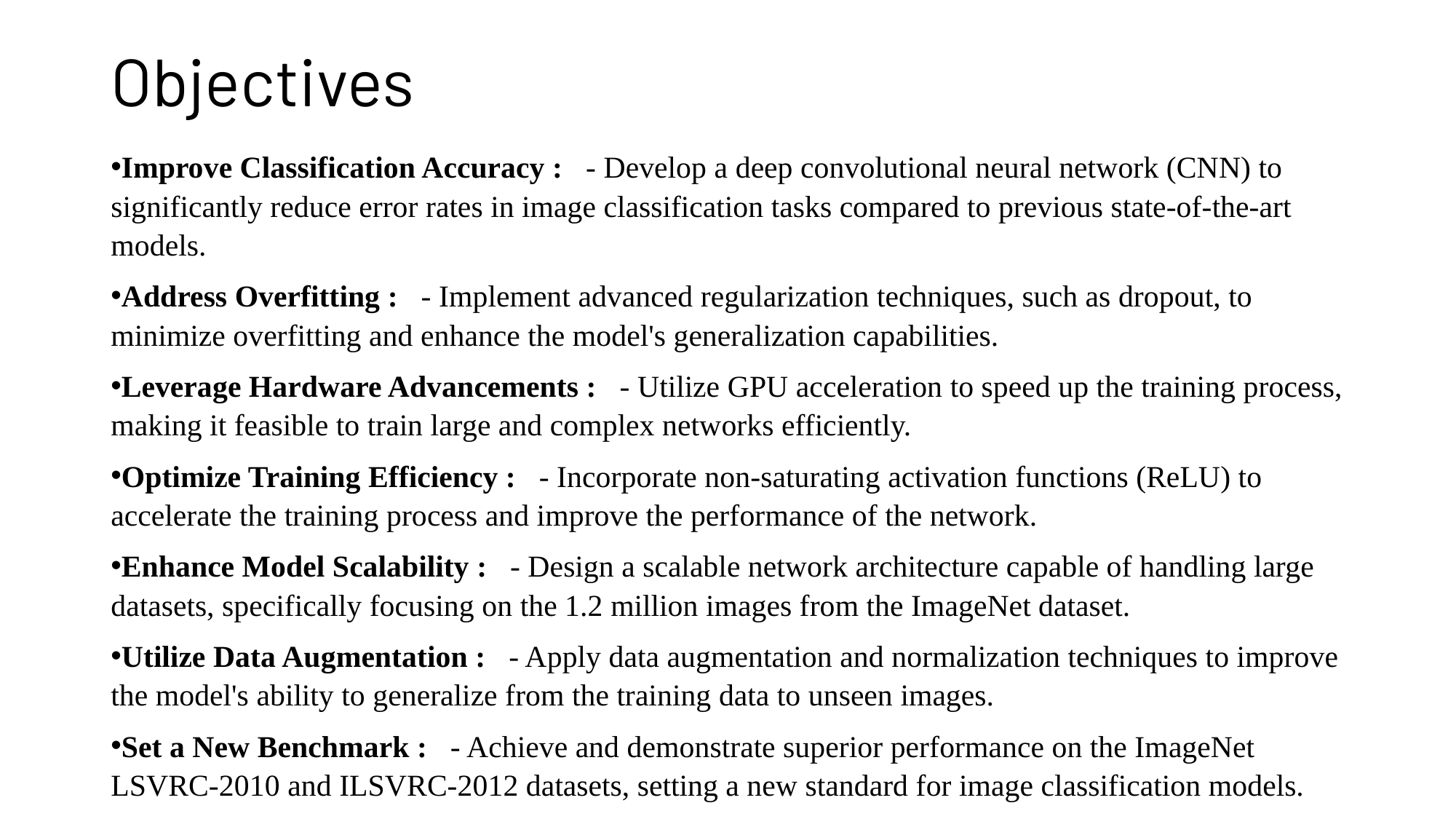

# Objectives
Improve Classification Accuracy :   - Develop a deep convolutional neural network (CNN) to significantly reduce error rates in image classification tasks compared to previous state-of-the-art models.
Address Overfitting :   - Implement advanced regularization techniques, such as dropout, to minimize overfitting and enhance the model's generalization capabilities.
Leverage Hardware Advancements :   - Utilize GPU acceleration to speed up the training process, making it feasible to train large and complex networks efficiently.
Optimize Training Efficiency :   - Incorporate non-saturating activation functions (ReLU) to accelerate the training process and improve the performance of the network.
Enhance Model Scalability :   - Design a scalable network architecture capable of handling large datasets, specifically focusing on the 1.2 million images from the ImageNet dataset.
Utilize Data Augmentation :   - Apply data augmentation and normalization techniques to improve the model's ability to generalize from the training data to unseen images.
Set a New Benchmark :   - Achieve and demonstrate superior performance on the ImageNet LSVRC-2010 and ILSVRC-2012 datasets, setting a new standard for image classification models.